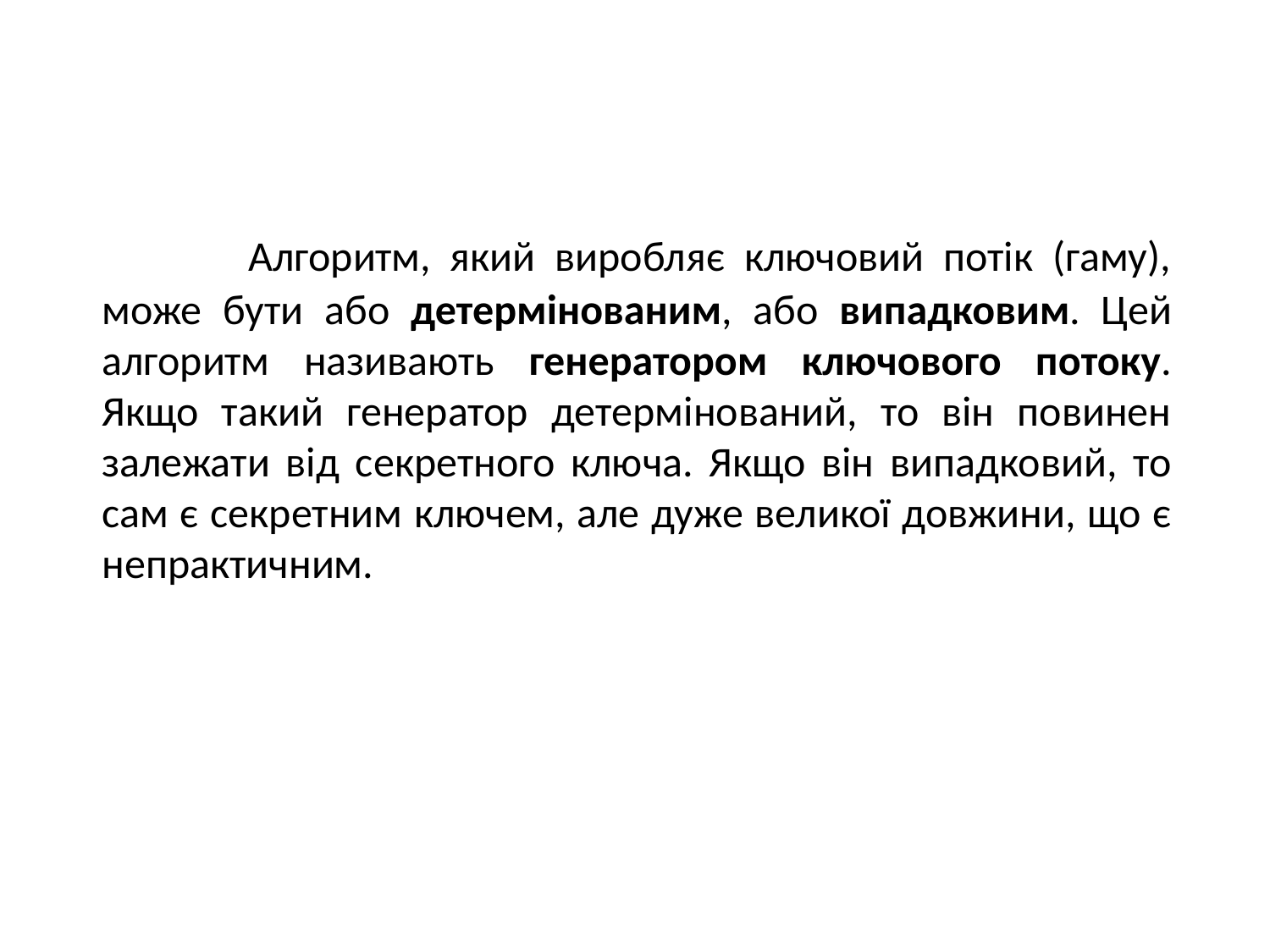

Алгоритм, який виробляє ключовий потік (гаму), може бути або детермінованим, або випадковим. Цей алгоритм називають генератором ключового потоку. Якщо такий генератор детермінований, то він повинен залежати від секретного ключа. Якщо він випадковий, то сам є секретним ключем, але дуже великої довжини, що є непрактичним.